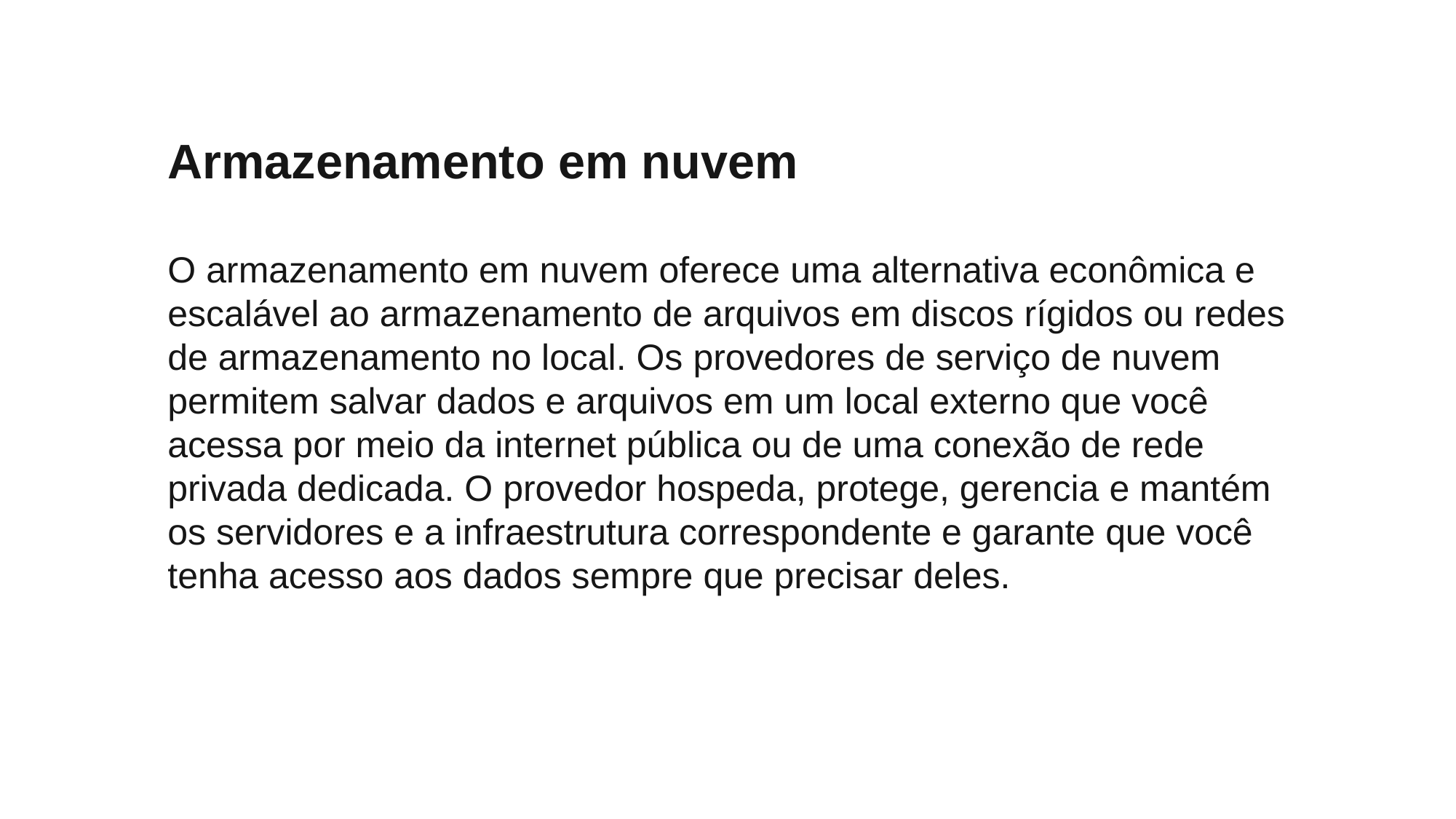

Armazenamento em nuvem

O armazenamento em nuvem oferece uma alternativa econômica e escalável ao armazenamento de arquivos em discos rígidos ou redes de armazenamento no local. Os provedores de serviço de nuvem permitem salvar dados e arquivos em um local externo que você acessa por meio da internet pública ou de uma conexão de rede privada dedicada. O provedor hospeda, protege, gerencia e mantém os servidores e a infraestrutura correspondente e garante que você tenha acesso aos dados sempre que precisar deles.